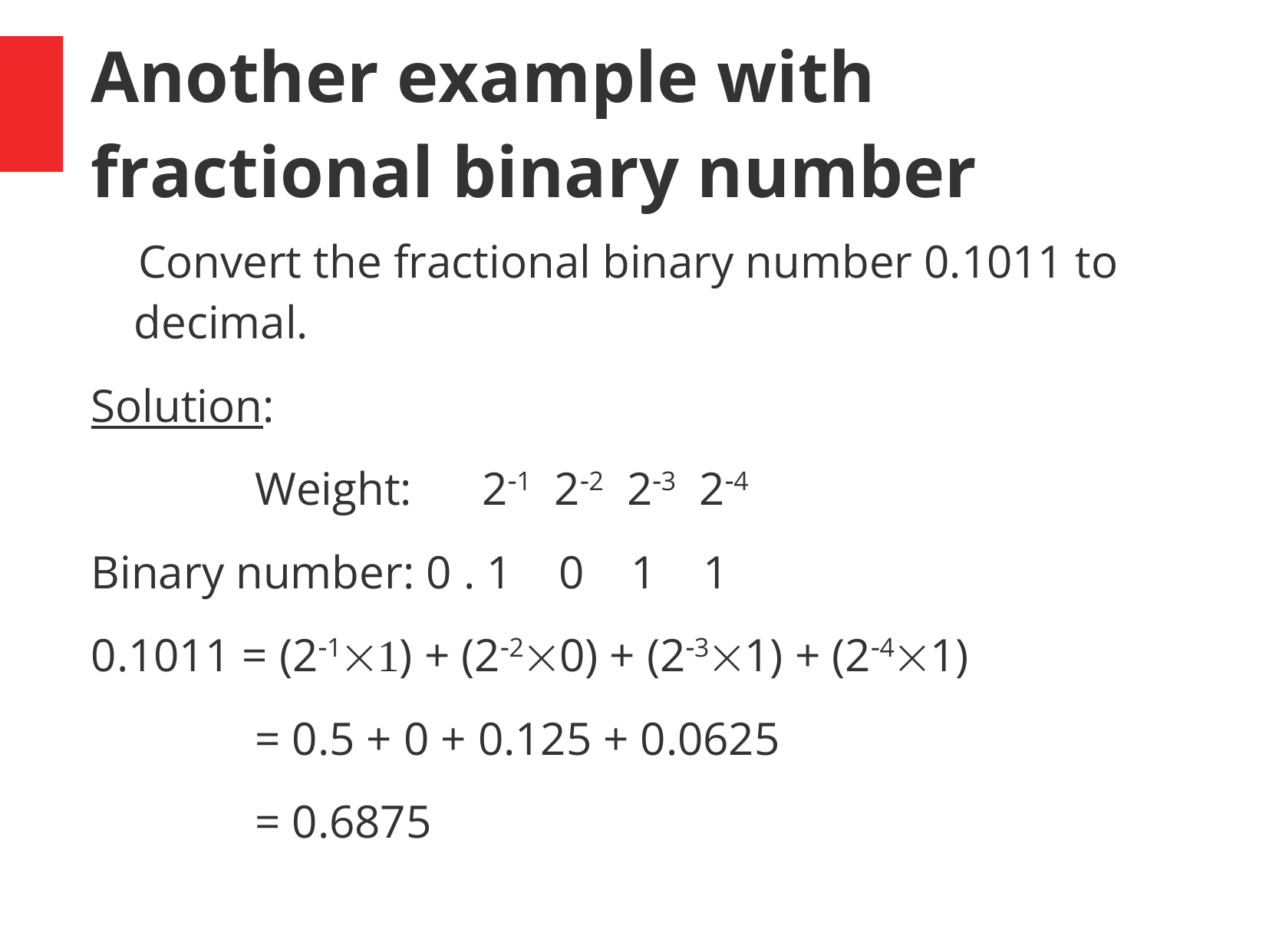

# Another example with fractional binary number
    Convert the fractional binary number 0.1011 to decimal.
Solution:
              Weight:      2−1  2−2  2−3  2−4
Binary number: 0 . 1    0    1    1
0.1011 = (2−1×1) + (2−2×0) + (2−3×1) + (2−4×1)
              = 0.5 + 0 + 0.125 + 0.0625
              = 0.6875